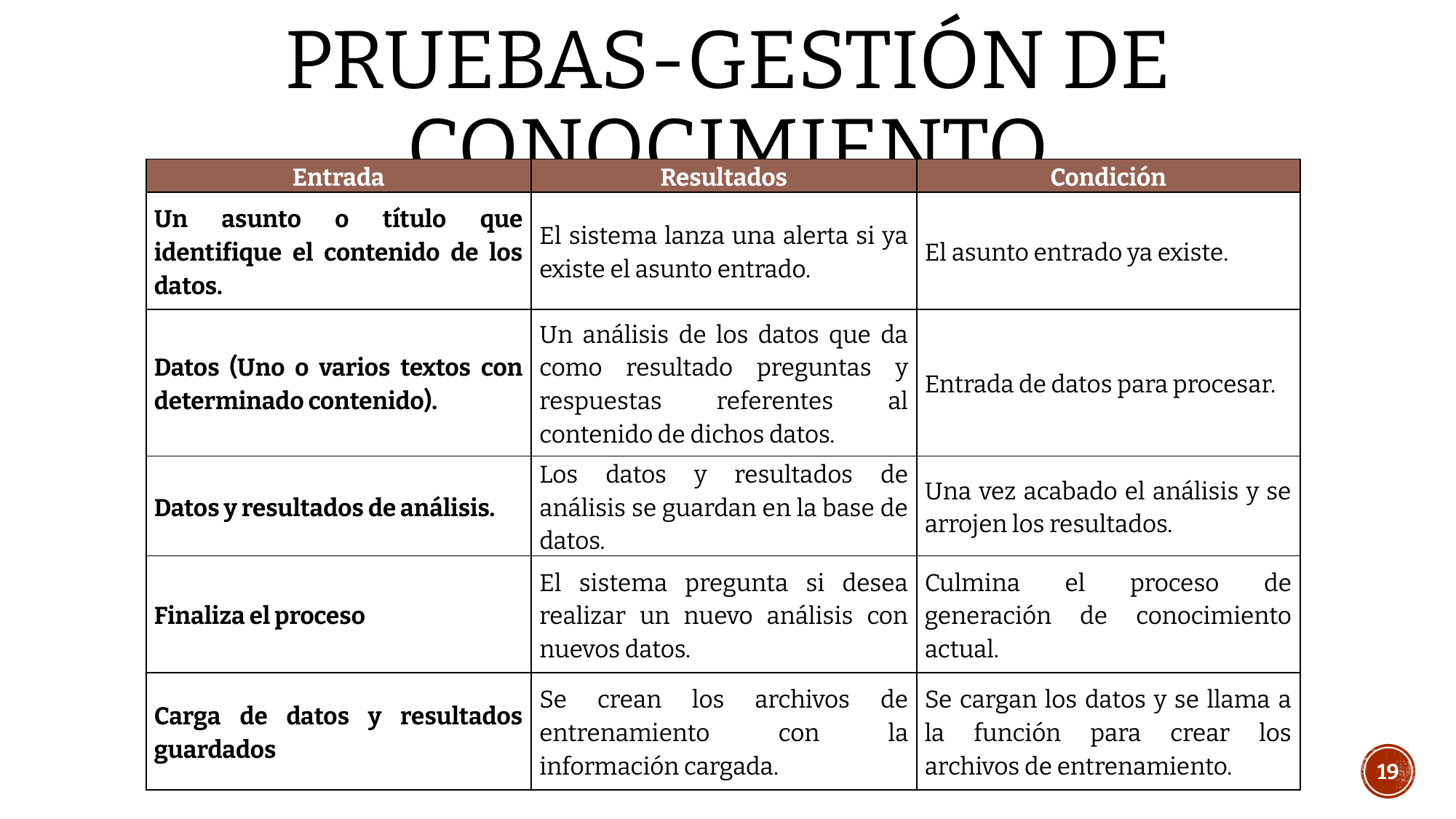

# Pruebas-Gestión de Conocimiento
| Entrada | Resultados | Condición |
| --- | --- | --- |
| Un asunto o título que identifique el contenido de los datos. | El sistema lanza una alerta si ya existe el asunto entrado. | El asunto entrado ya existe. |
| Datos (Uno o varios textos con determinado contenido). | Un análisis de los datos que da como resultado preguntas y respuestas referentes al contenido de dichos datos. | Entrada de datos para procesar. |
| Datos y resultados de análisis. | Los datos y resultados de análisis se guardan en la base de datos. | Una vez acabado el análisis y se arrojen los resultados. |
| Finaliza el proceso | El sistema pregunta si desea realizar un nuevo análisis con nuevos datos. | Culmina el proceso de generación de conocimiento actual. |
| Carga de datos y resultados guardados | Se crean los archivos de entrenamiento con la información cargada. | Se cargan los datos y se llama a la función para crear los archivos de entrenamiento. |
19